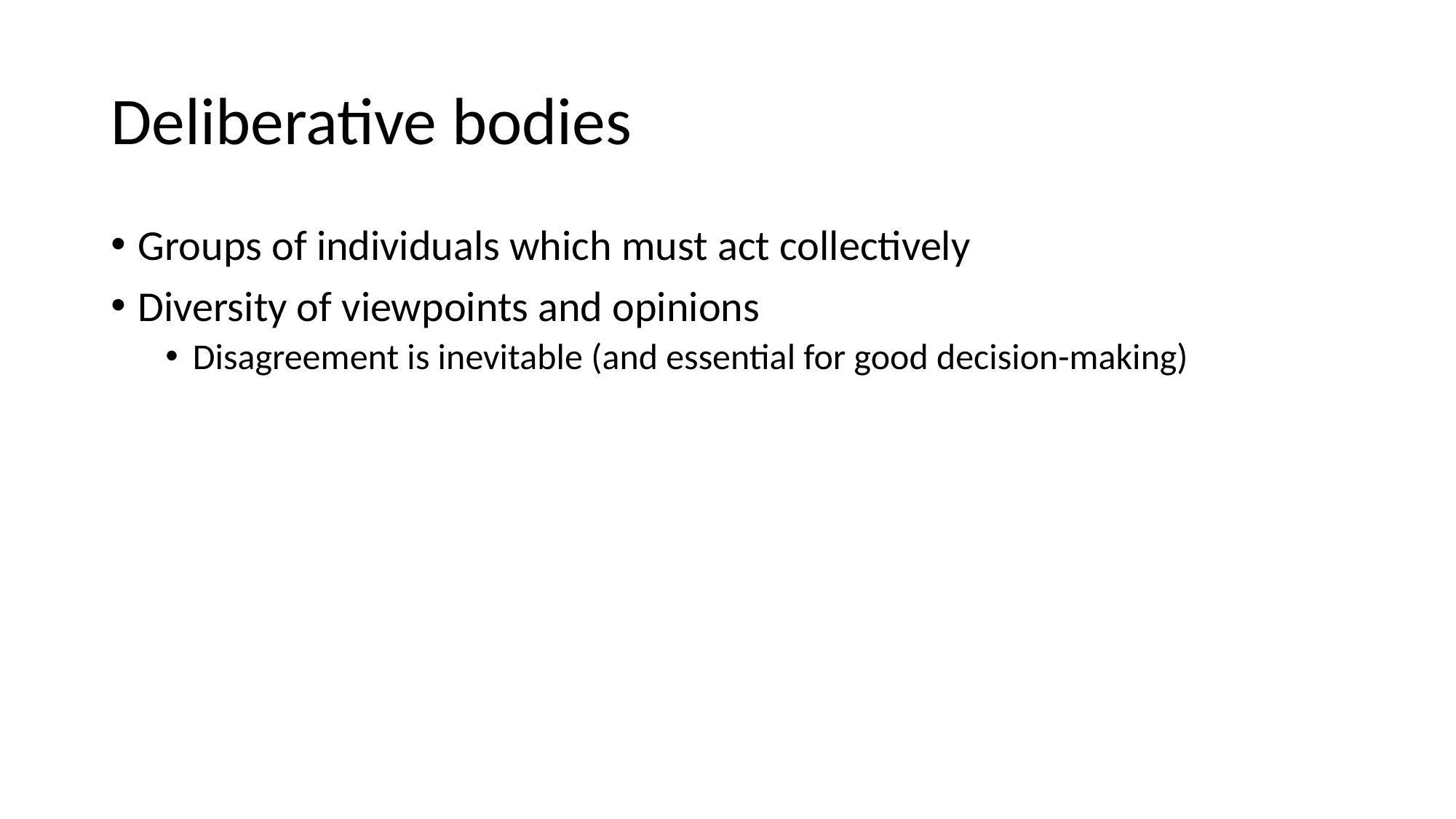

# Deliberative bodies
Groups of individuals which must act collectively
Diversity of viewpoints and opinions
Disagreement is inevitable (and essential for good decision-making)